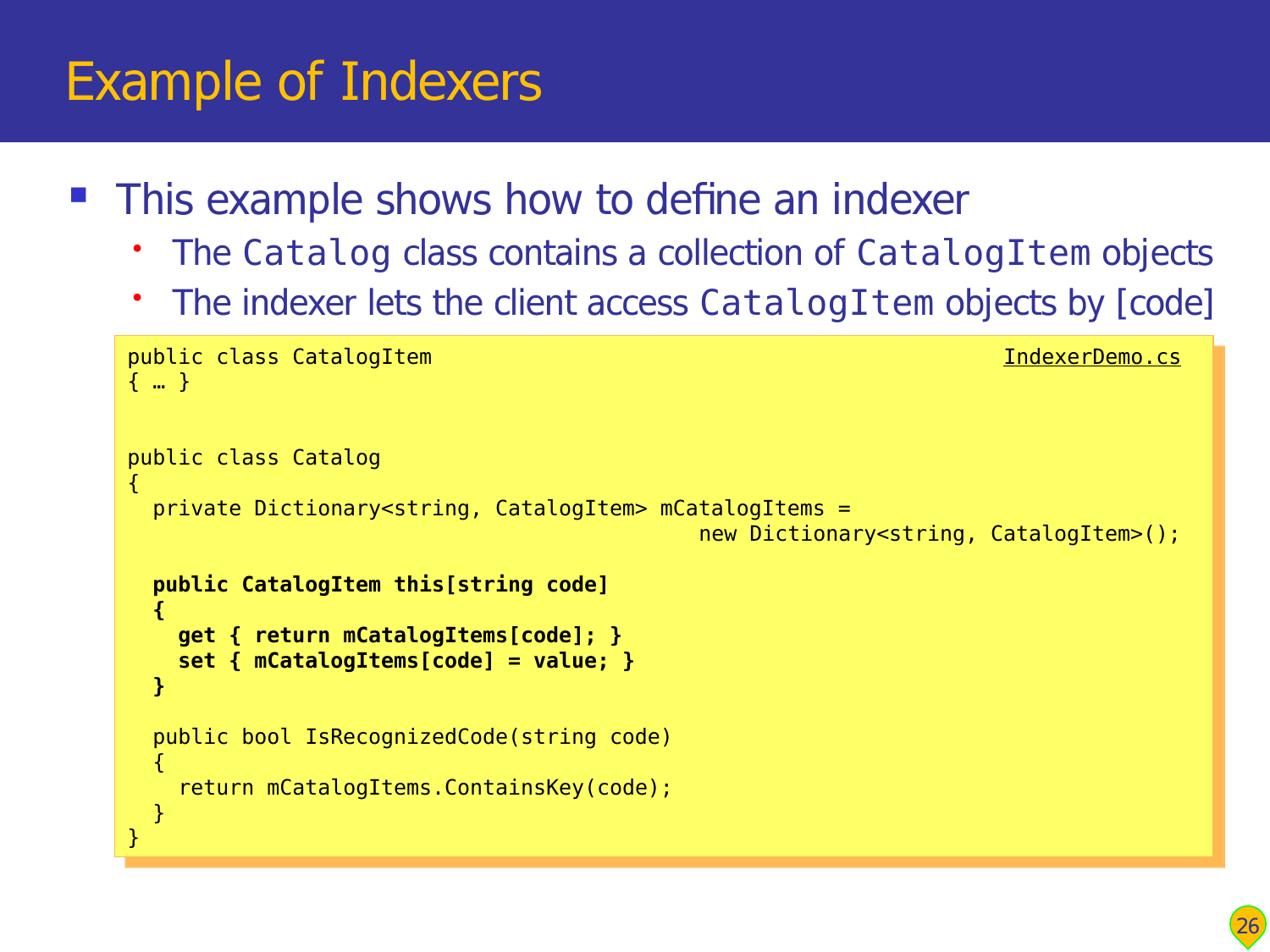

# Example of Indexers
This example shows how to define an indexer
The Catalog class contains a collection of CatalogItem objects
The indexer lets the client access CatalogItem objects by [code]
public class CatalogItem                                             IndexerDemo.cs
{ … }

public class Catalog
{
  private Dictionary<string, CatalogItem> mCatalogItems =
                                             new Dictionary<string, CatalogItem>();

  public CatalogItem this[string code]
  {
    get { return mCatalogItems[code]; }
    set { mCatalogItems[code] = value; }
  }

  public bool IsRecognizedCode(string code)
  {
    return mCatalogItems.ContainsKey(code);
  }
}
26